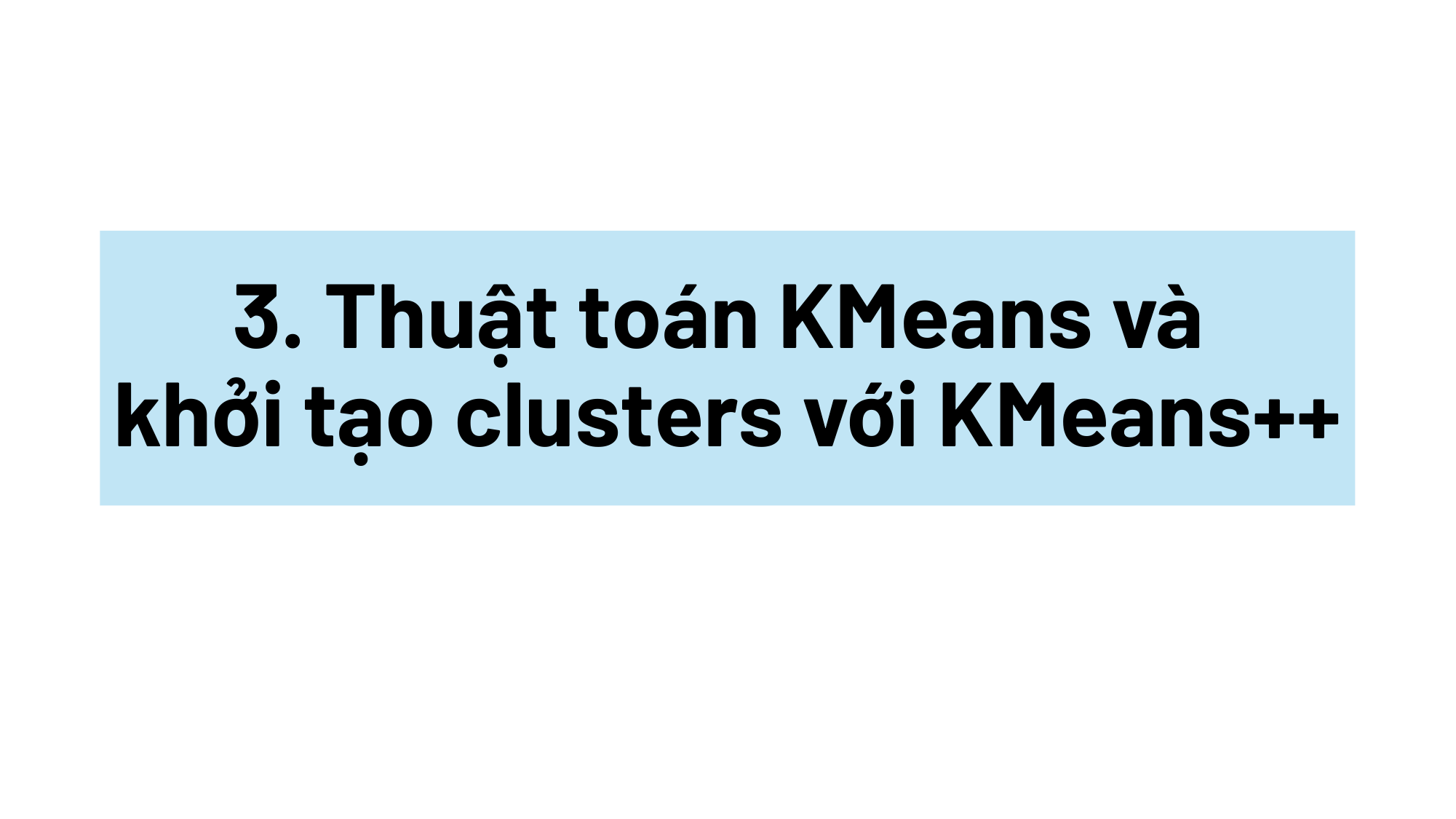

# 3. Thuật toán KMeans và khởi tạo clusters với KMeans++